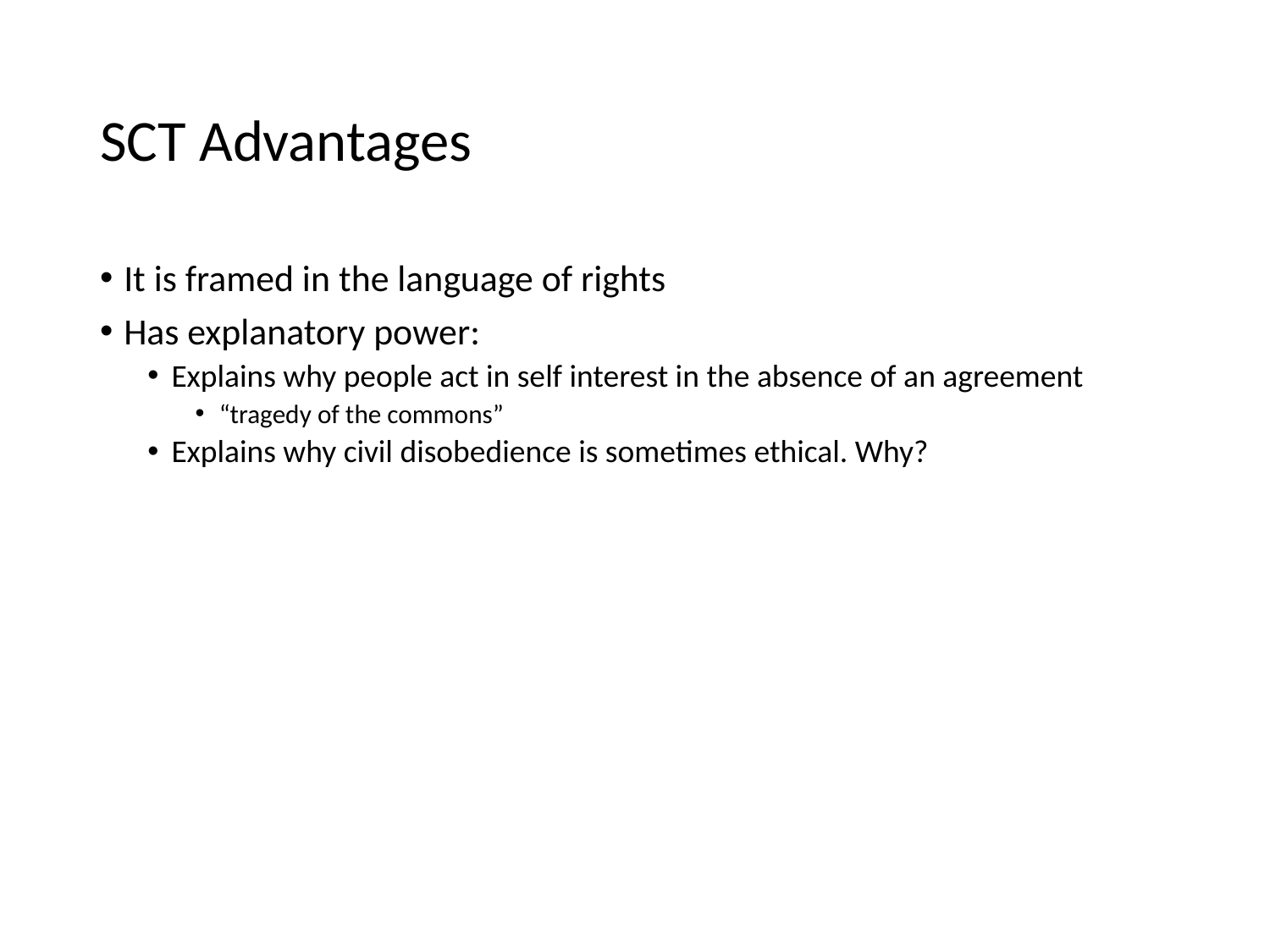

# SCT Advantages
It is framed in the language of rights
Has explanatory power:
Explains why people act in self interest in the absence of an agreement
“tragedy of the commons”
Explains why civil disobedience is sometimes ethical. Why?